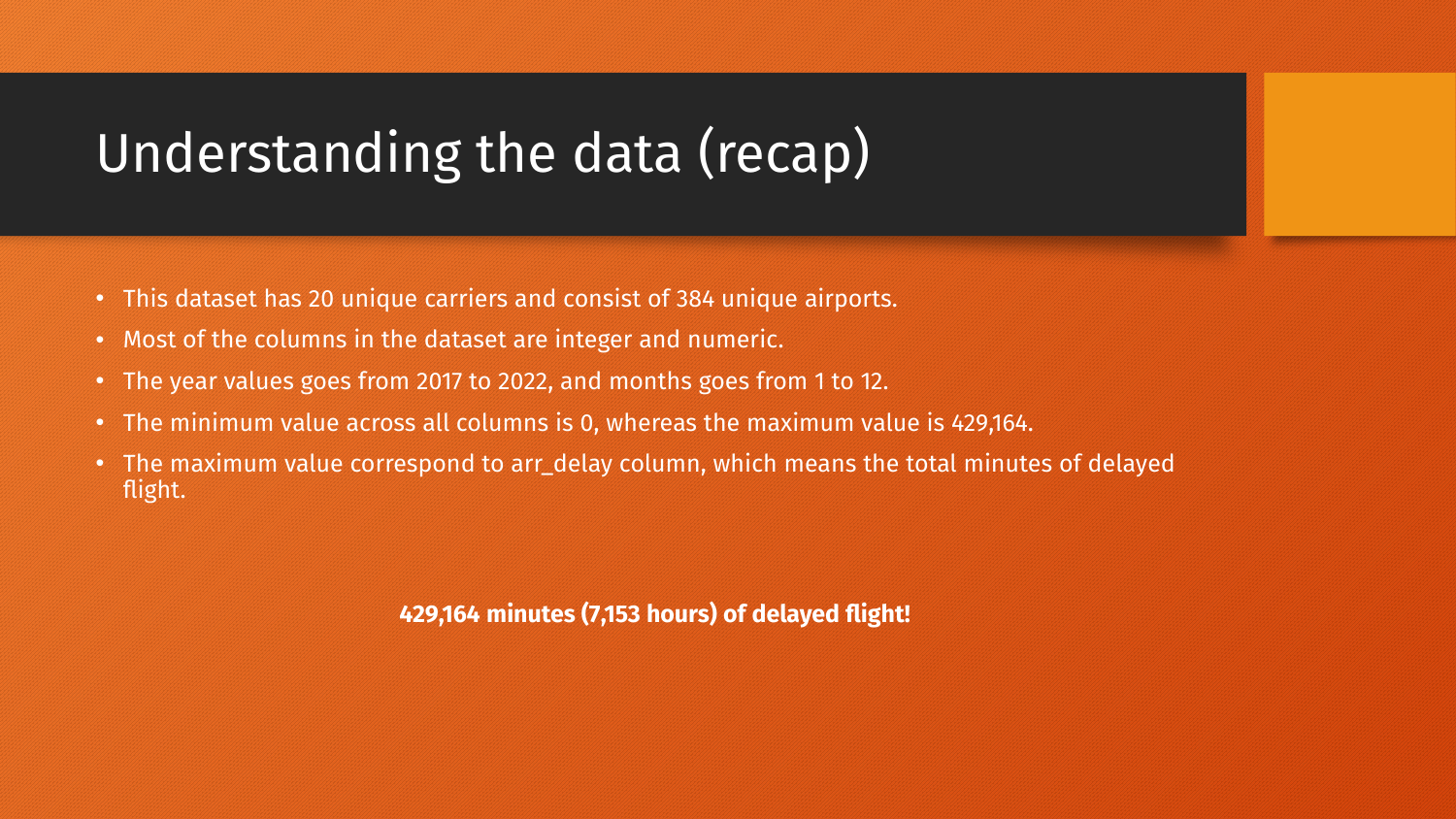

# Understanding the data (recap)
This dataset has 20 unique carriers and consist of 384 unique airports.
Most of the columns in the dataset are integer and numeric.
The year values goes from 2017 to 2022, and months goes from 1 to 12.
The minimum value across all columns is 0, whereas the maximum value is 429,164.
The maximum value correspond to arr_delay column, which means the total minutes of delayed flight.

429,164 minutes (7,153 hours) of delayed flight!